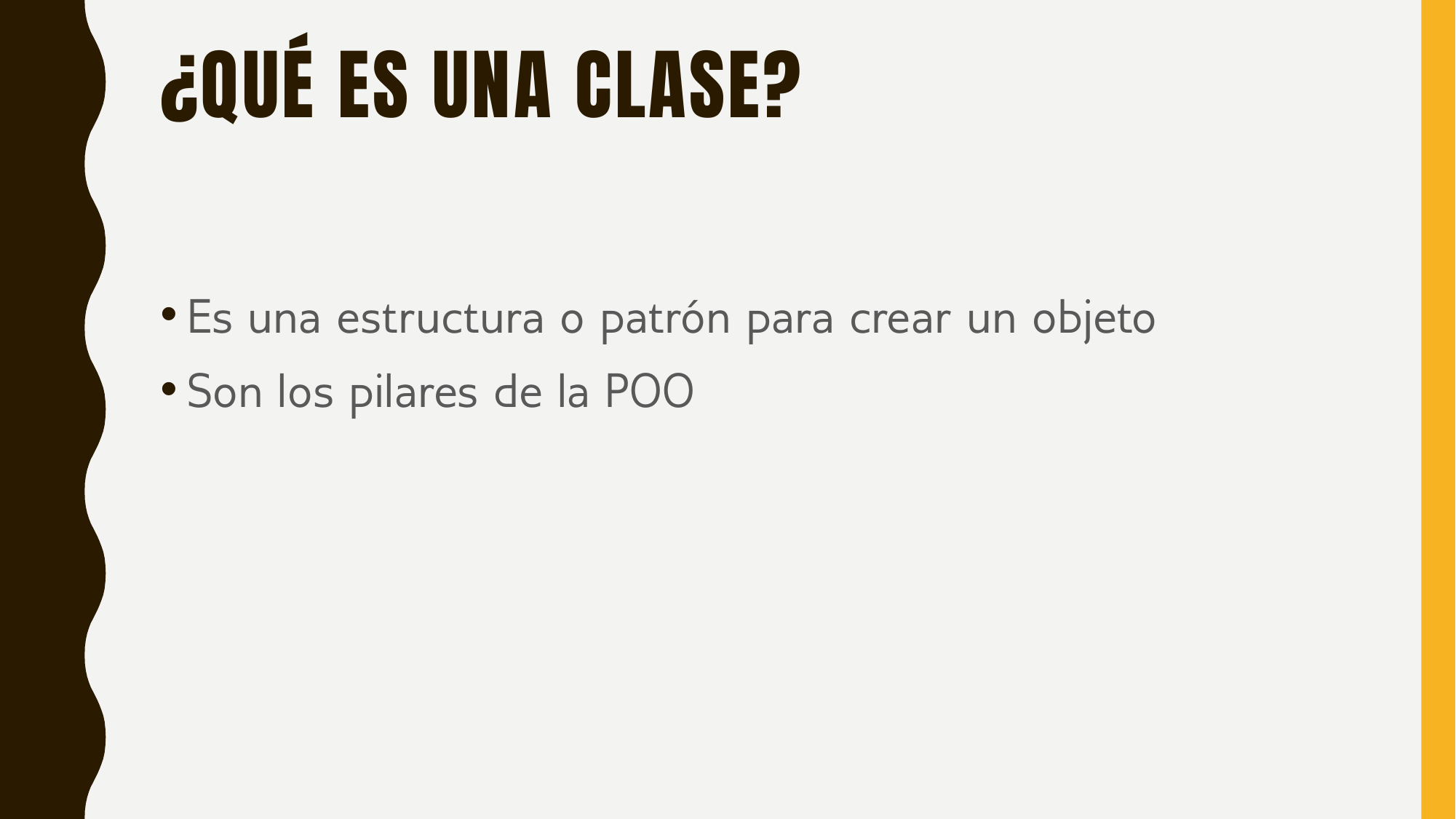

# ¿Qué es una clase?
Es una estructura o patrón para crear un objeto
Son los pilares de la POO